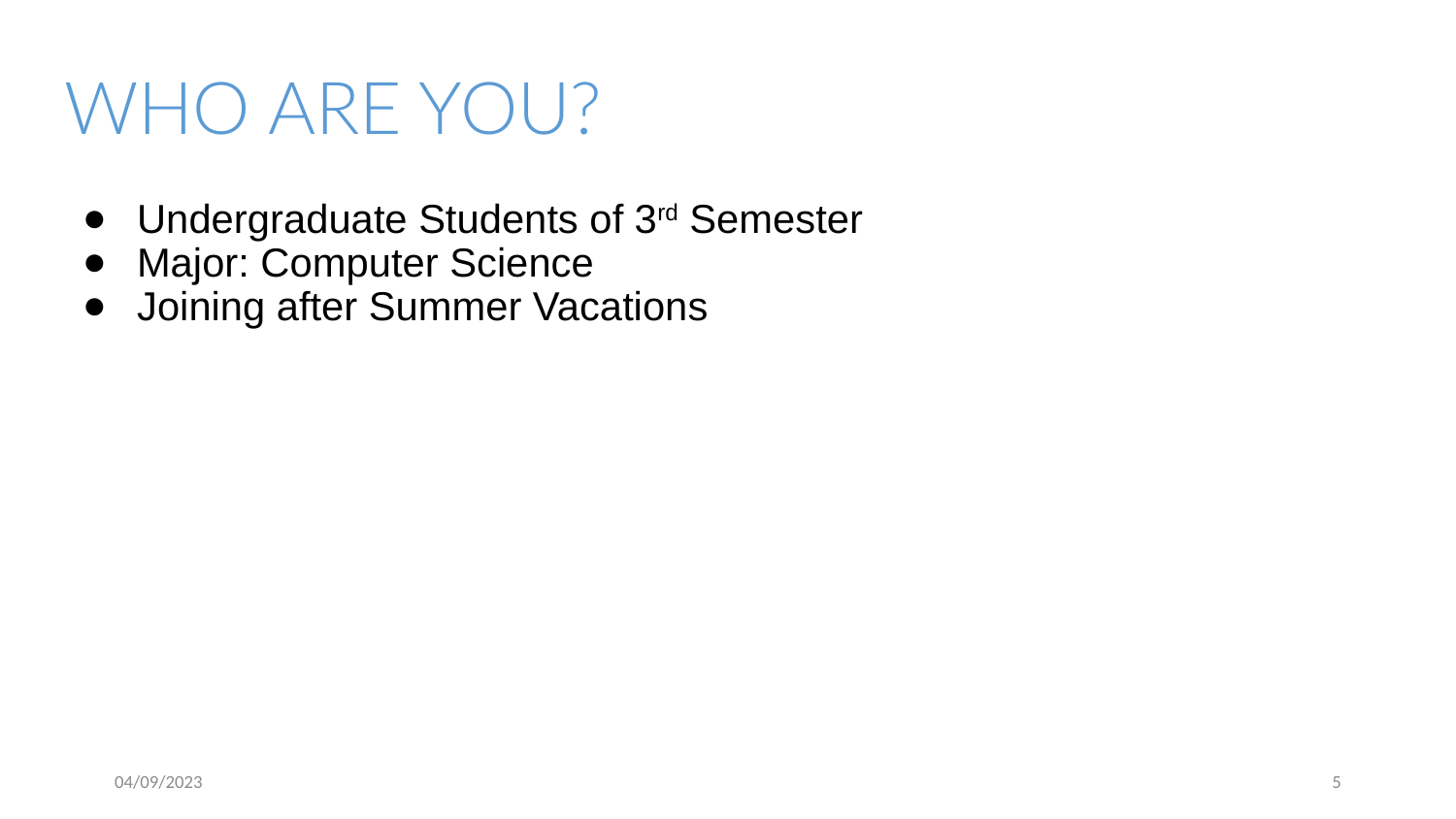

# WHO ARE YOU?
Undergraduate Students of 3rd Semester
Major: Computer Science
Joining after Summer Vacations
04/09/2023
5